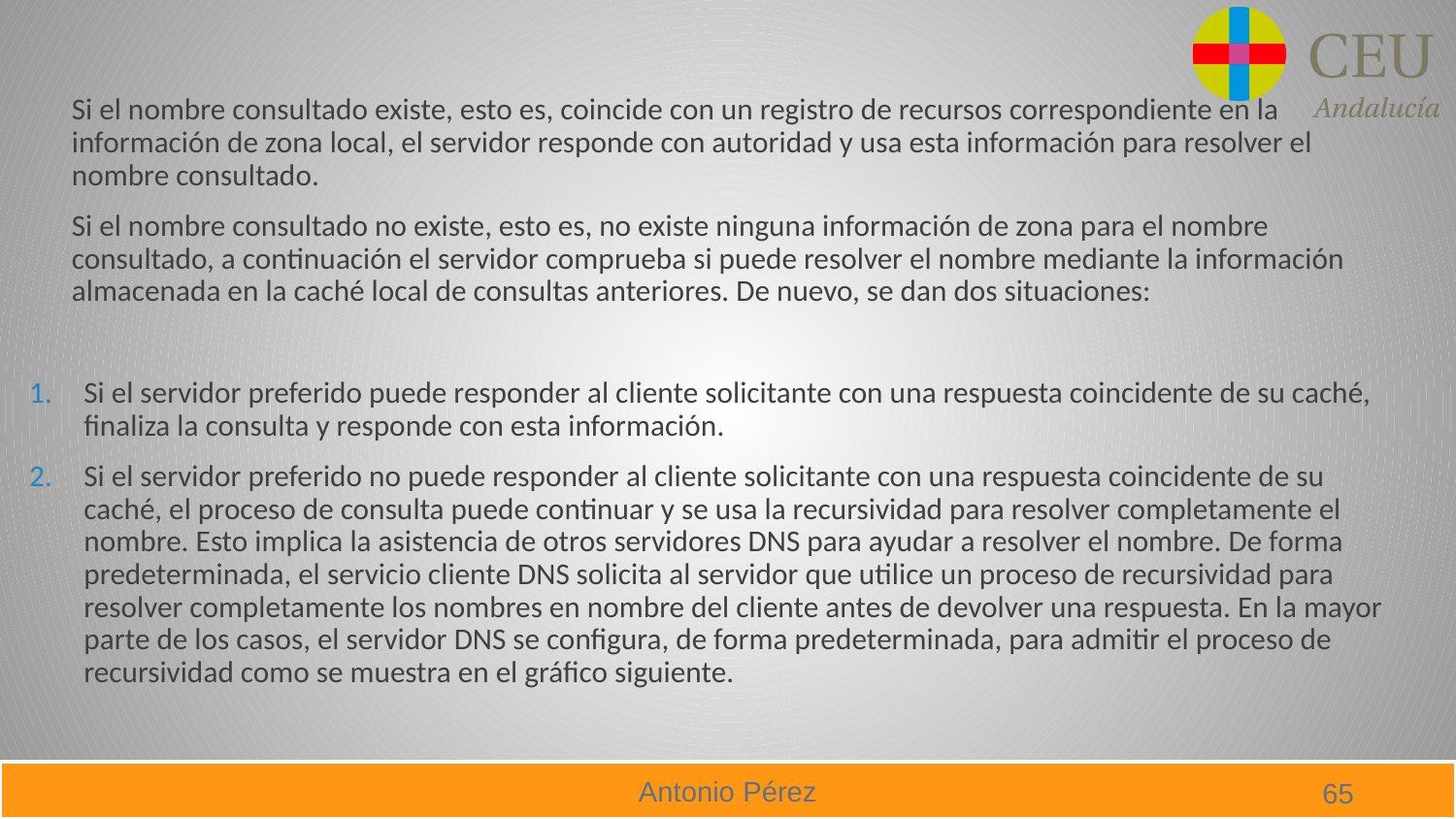

Si el nombre consultado existe, esto es, coincide con un registro de recursos correspondiente en la información de zona local, el servidor responde con autoridad y usa esta información para resolver el nombre consultado.
Si el nombre consultado no existe, esto es, no existe ninguna información de zona para el nombre consultado, a continuación el servidor comprueba si puede resolver el nombre mediante la información almacenada en la caché local de consultas anteriores. De nuevo, se dan dos situaciones:

Si el servidor preferido puede responder al cliente solicitante con una respuesta coincidente de su caché, finaliza la consulta y responde con esta información.
Si el servidor preferido no puede responder al cliente solicitante con una respuesta coincidente de su caché, el proceso de consulta puede continuar y se usa la recursividad para resolver completamente el nombre. Esto implica la asistencia de otros servidores DNS para ayudar a resolver el nombre. De forma predeterminada, el servicio cliente DNS solicita al servidor que utilice un proceso de recursividad para resolver completamente los nombres en nombre del cliente antes de devolver una respuesta. En la mayor parte de los casos, el servidor DNS se configura, de forma predeterminada, para admitir el proceso de recursividad como se muestra en el gráfico siguiente.